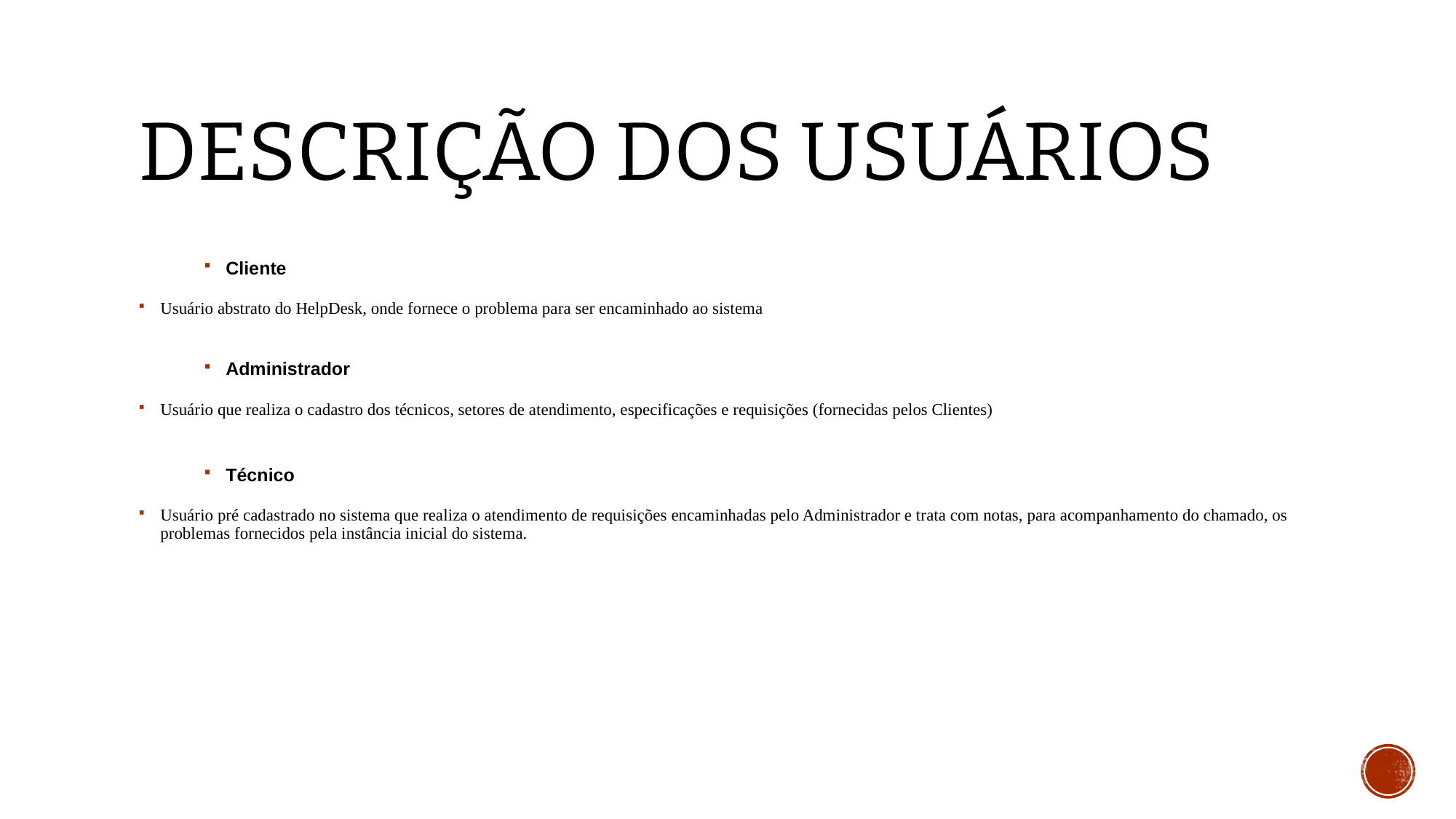

# Descrição dos usuários
Cliente
Usuário abstrato do HelpDesk, onde fornece o problema para ser encaminhado ao sistema

Administrador
Usuário que realiza o cadastro dos técnicos, setores de atendimento, especificações e requisições (fornecidas pelos Clientes)

Técnico
Usuário pré cadastrado no sistema que realiza o atendimento de requisições encaminhadas pelo Administrador e trata com notas, para acompanhamento do chamado, os problemas fornecidos pela instância inicial do sistema.